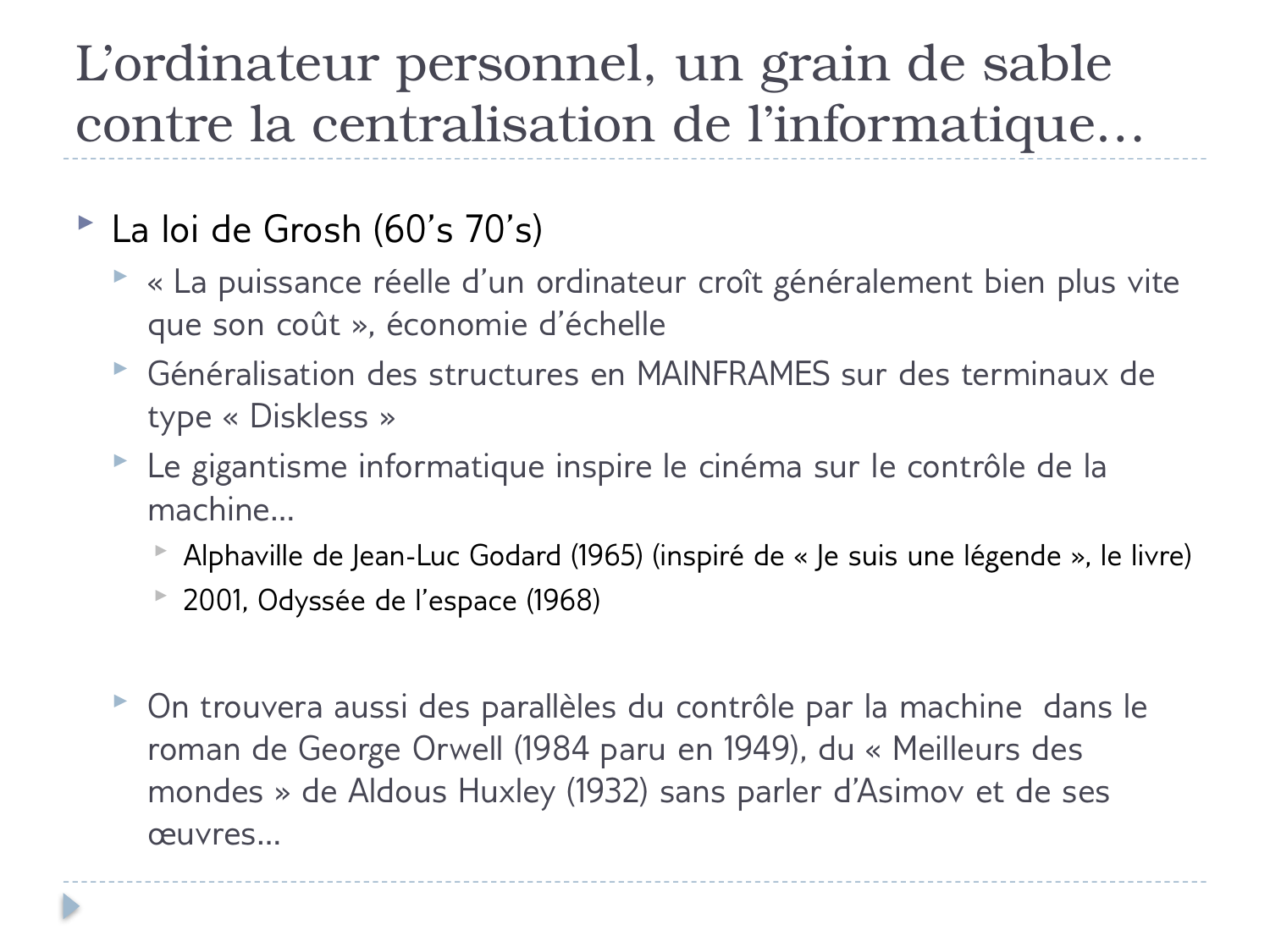

# L’ordinateur personnel, un grain de sable contre la centralisation de l’informatique…
La loi de Grosh (60’s 70’s)
« La puissance réelle d’un ordinateur croît généralement bien plus vite que son coût », économie d’échelle
Généralisation des structures en MAINFRAMES sur des terminaux de type « Diskless »
Le gigantisme informatique inspire le cinéma sur le contrôle de la machine…
Alphaville de Jean-Luc Godard (1965) (inspiré de « Je suis une légende », le livre)
2001, Odyssée de l’espace (1968)

On trouvera aussi des parallèles du contrôle par la machine  dans le roman de George Orwell (1984 paru en 1949), du « Meilleurs des mondes » de Aldous Huxley (1932) sans parler d’Asimov et de ses œuvres…